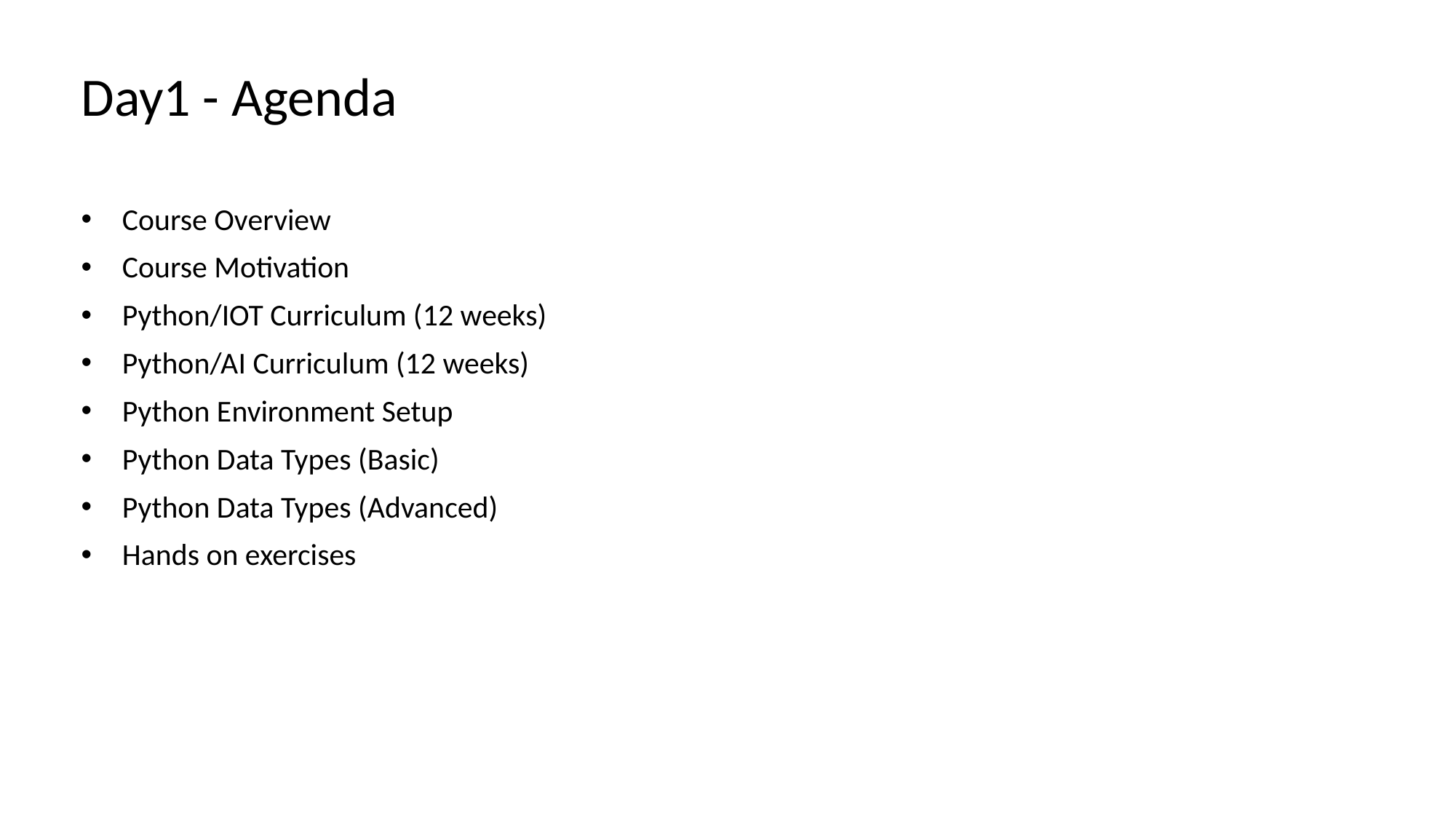

# Day1 - Agenda
Course Overview
Course Motivation
Python/IOT Curriculum (12 weeks)
Python/AI Curriculum (12 weeks)
Python Environment Setup
Python Data Types (Basic)
Python Data Types (Advanced)
Hands on exercises